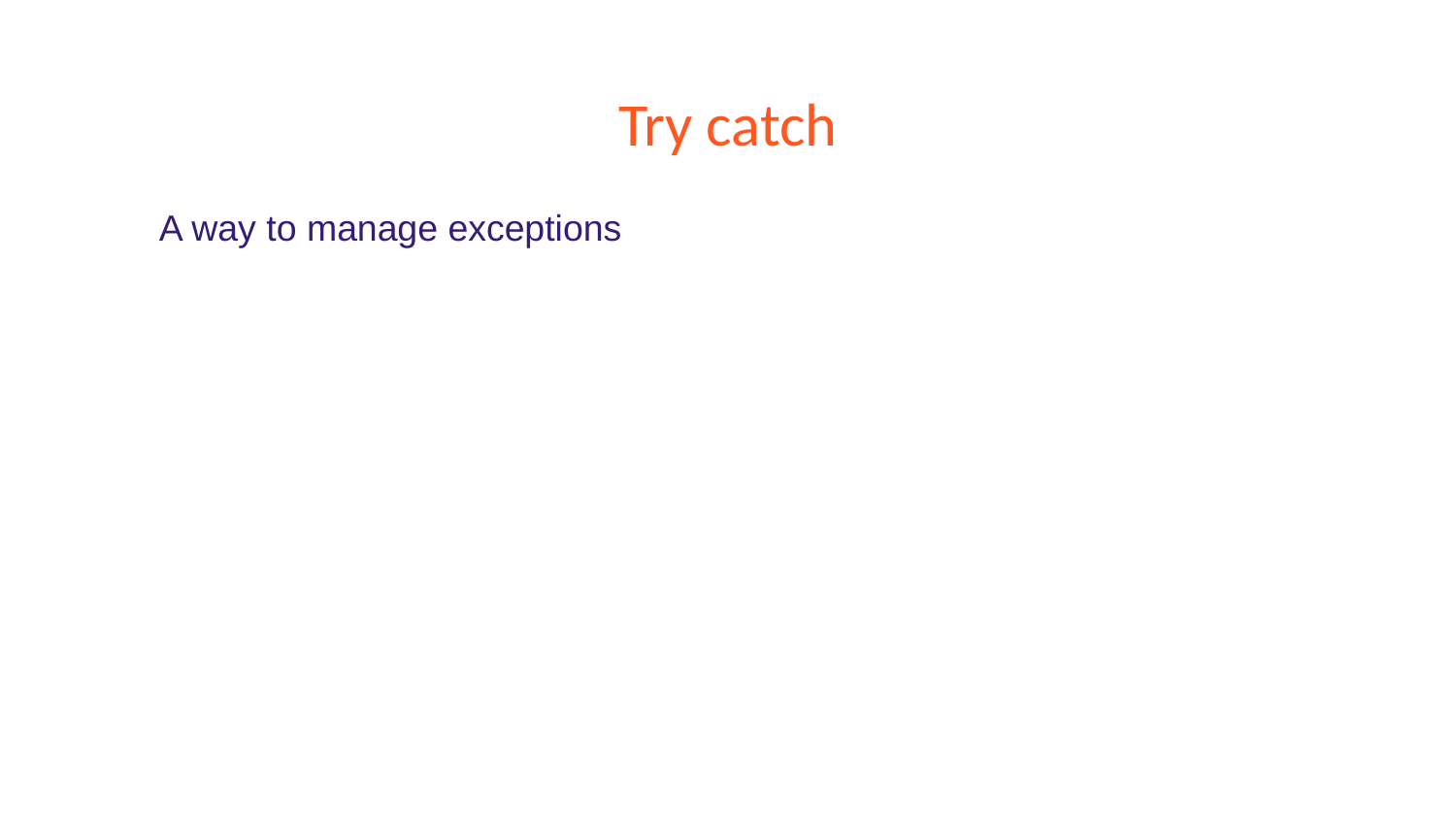

# Try catch
A way to manage exceptions